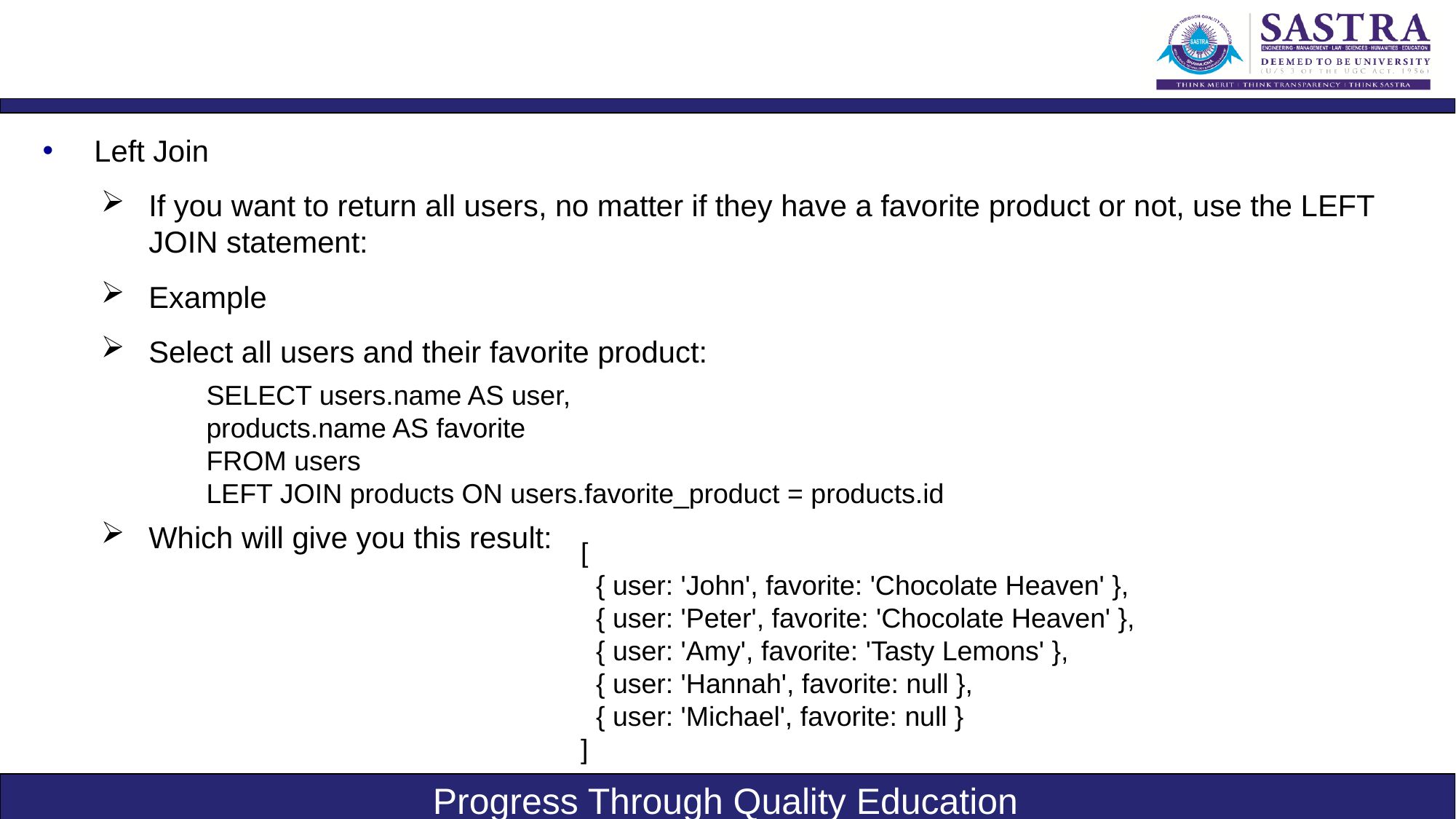

#
Left Join
If you want to return all users, no matter if they have a favorite product or not, use the LEFT JOIN statement:
Example
Select all users and their favorite product:
SELECT users.name AS user,
products.name AS favorite
FROM users
LEFT JOIN products ON users.favorite_product = products.id
Which will give you this result:
[
  { user: 'John', favorite: 'Chocolate Heaven' },
  { user: 'Peter', favorite: 'Chocolate Heaven' },
  { user: 'Amy', favorite: 'Tasty Lemons' },
  { user: 'Hannah', favorite: null },
  { user: 'Michael', favorite: null }
]